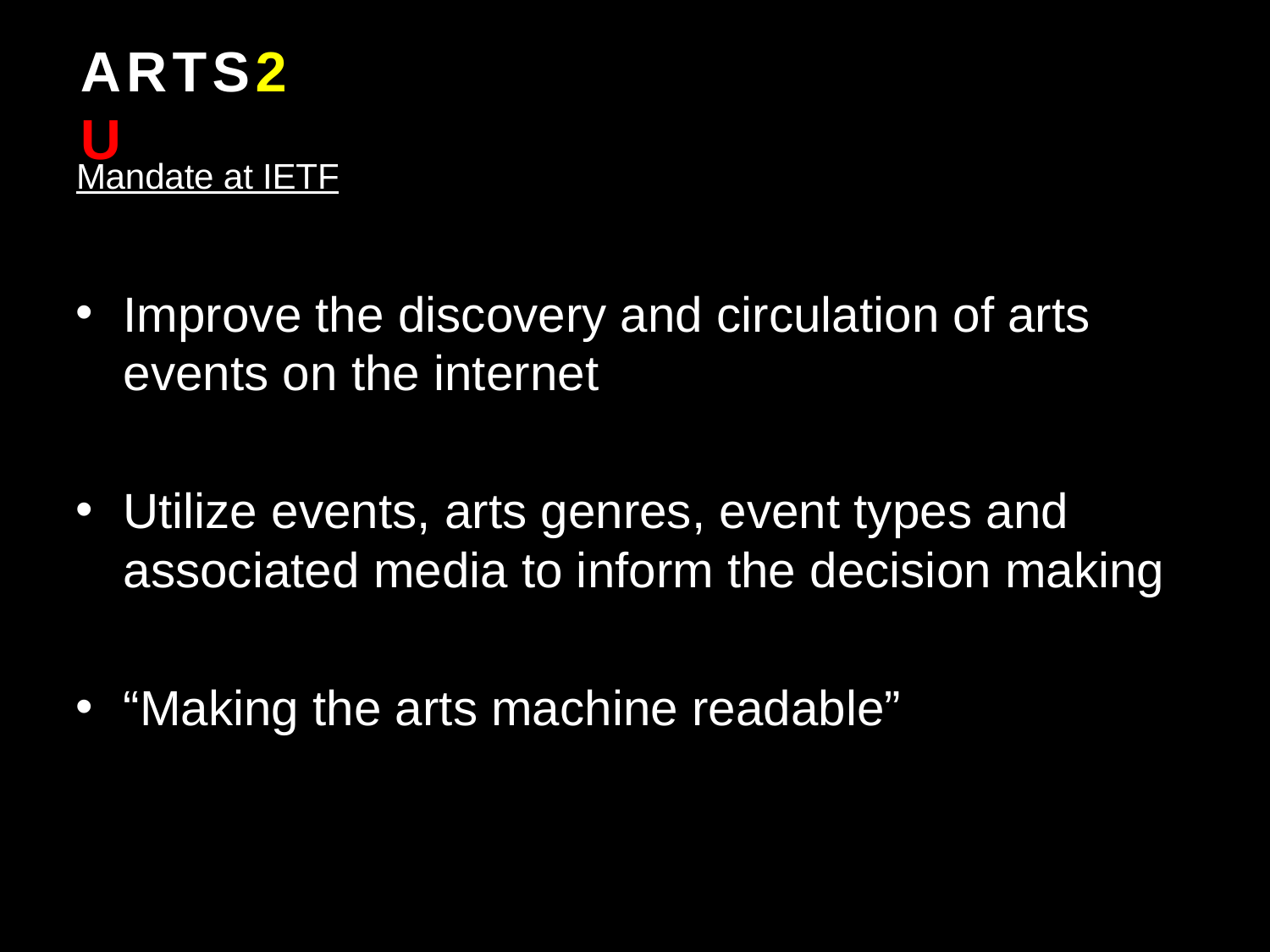

ARTS2U
# Mandate at IETF
Improve the discovery and circulation of arts events on the internet

Utilize events, arts genres, event types and associated media to inform the decision making

“Making the arts machine readable”